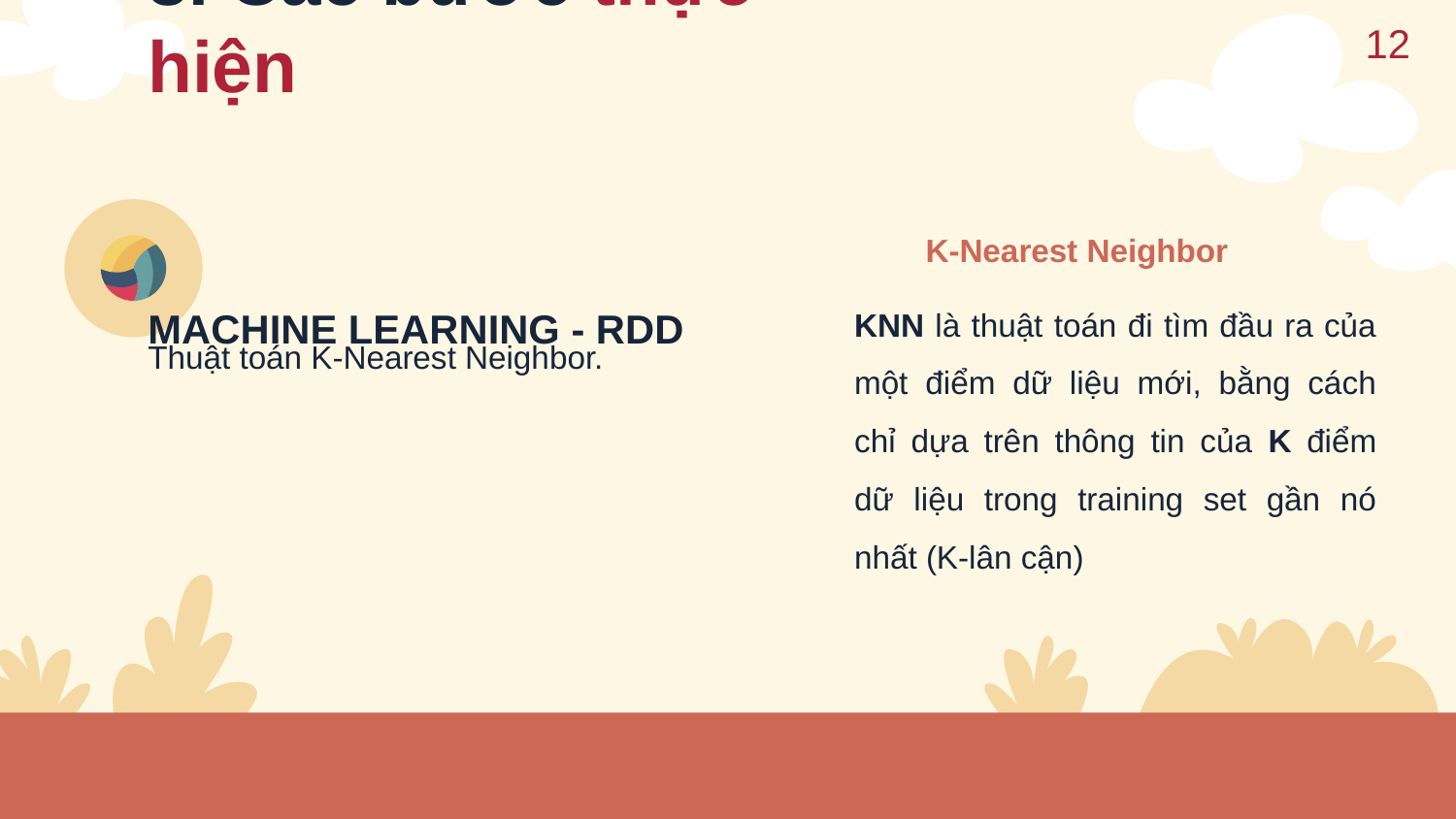

3. Các bước thực hiện
12

K-Nearest Neighbor

MACHINE LEARNING - RDD
KNN là thuật toán đi tìm đầu ra của một điểm dữ liệu mới, bằng cách chỉ dựa trên thông tin của K điểm dữ liệu trong training set gần nó nhất (K-lân cận)
Thuật toán K-Nearest Neighbor.